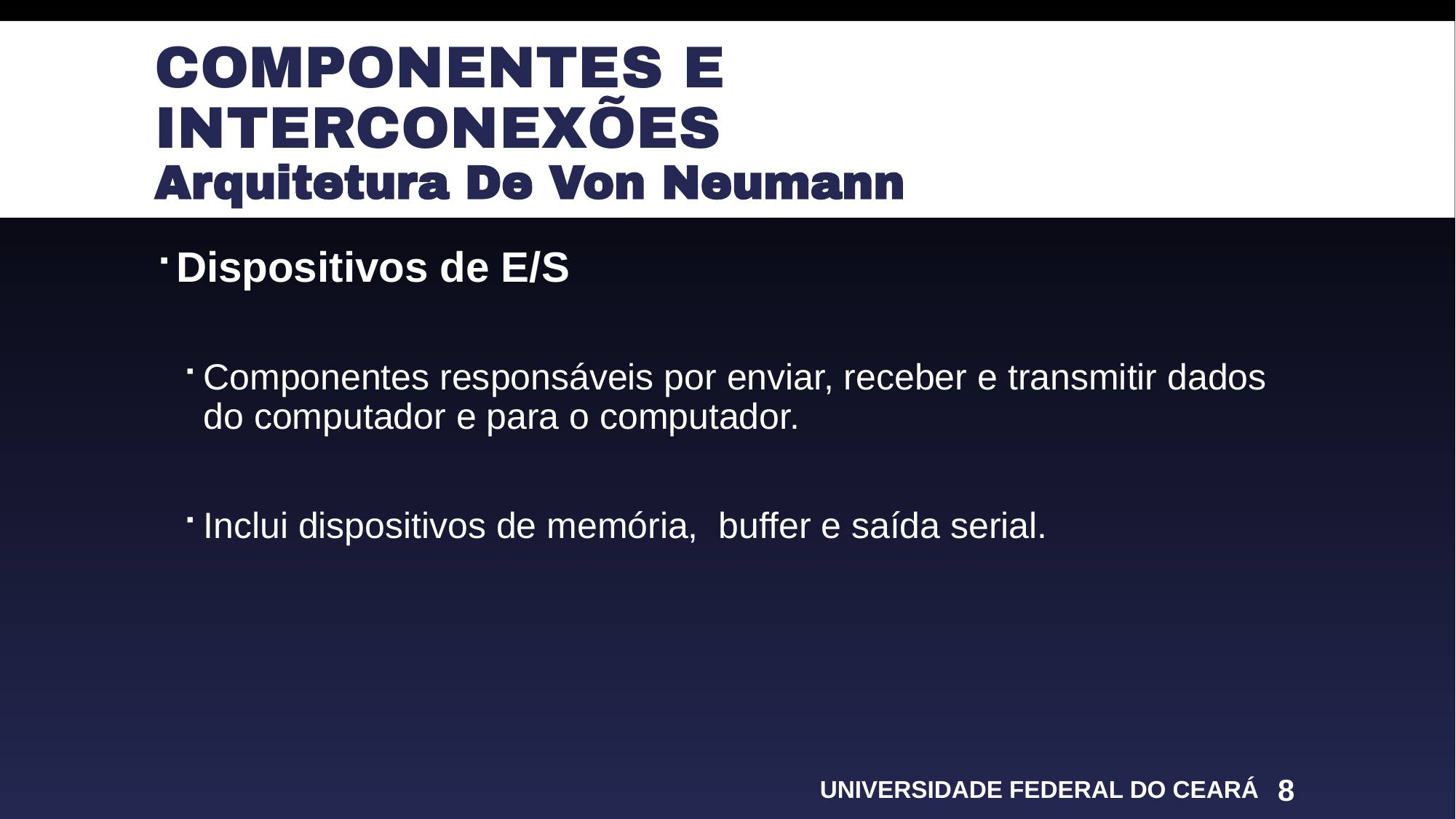

# Componentes e interconexões Arquitetura De Von Neumann
Dispositivos de E/S

Componentes responsáveis por enviar, receber e transmitir dados do computador e para o computador.

Inclui dispositivos de memória,  buffer e saída serial.
UNIVERSIDADE FEDERAL DO CEARÁ
8